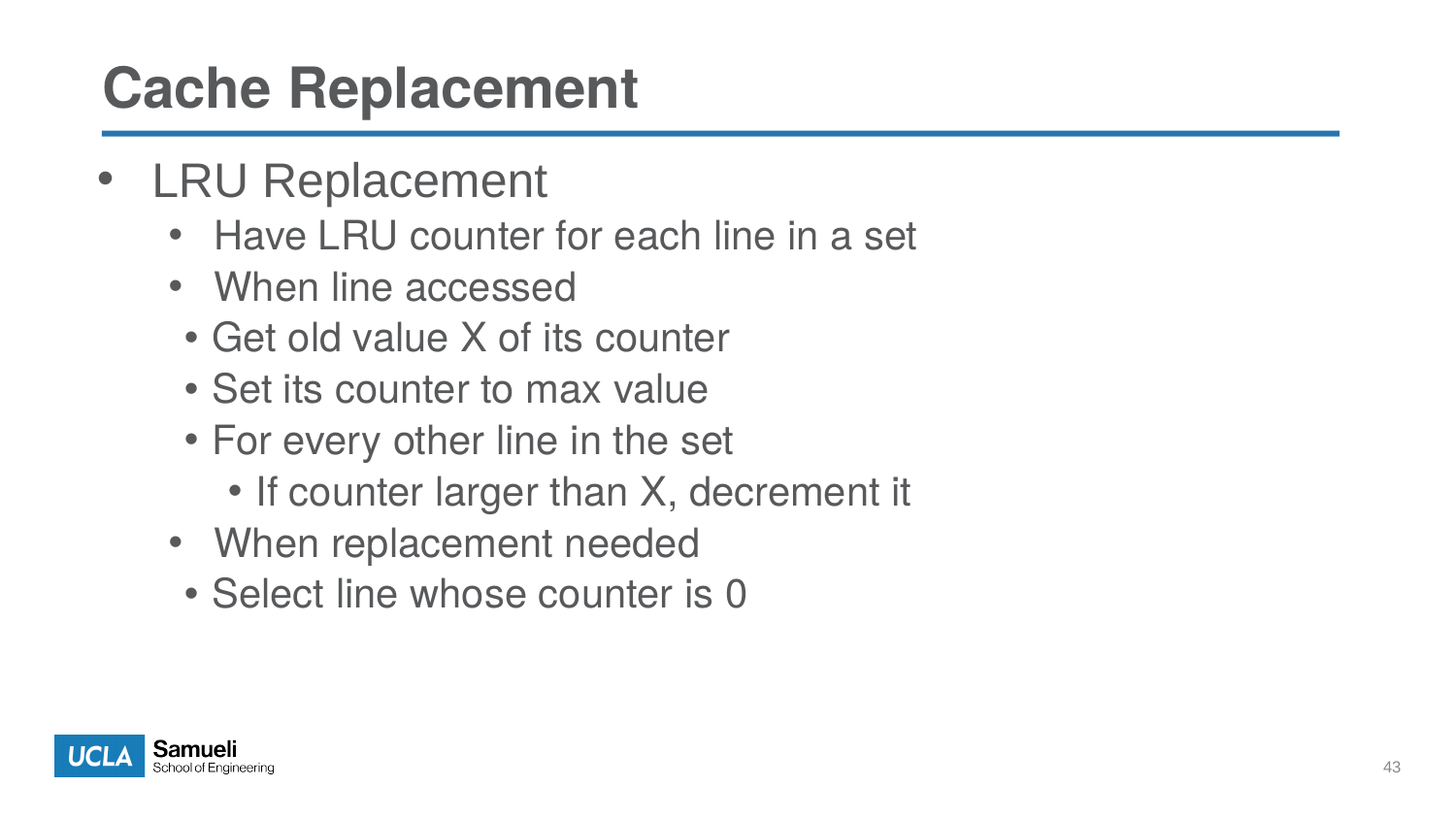

Cache Replacement
LRU Replacement
Have LRU counter for each line in a set
When line accessed
Get old value X of its counter
Set its counter to max value
For every other line in the set
If counter larger than X, decrement it
When replacement needed
Select line whose counter is 0
43